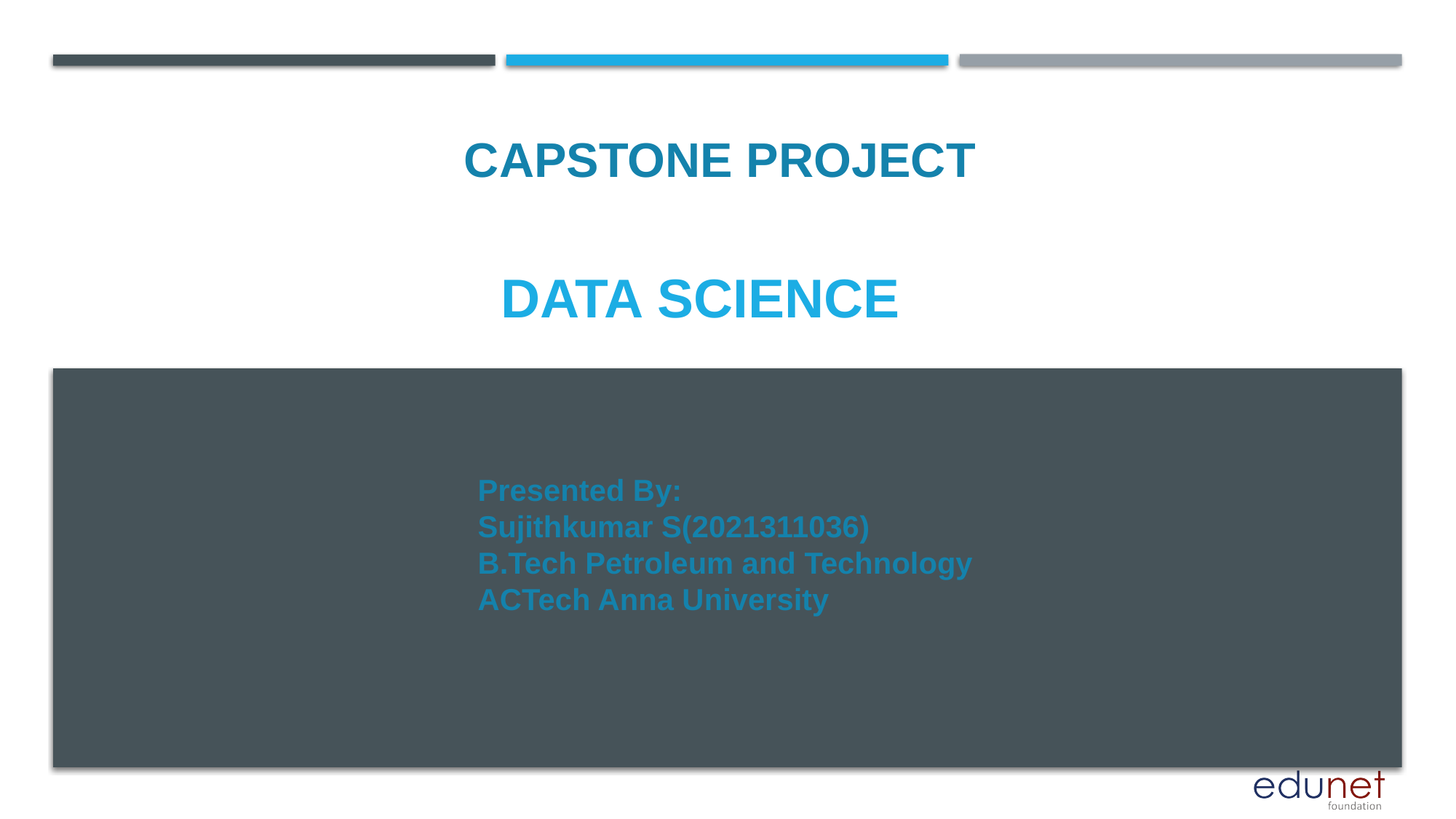

CAPSTONE PROJECT
# DATA SCIENCE
Presented By:
Sujithkumar S(2021311036)
B.Tech Petroleum and Technology
ACTech Anna University